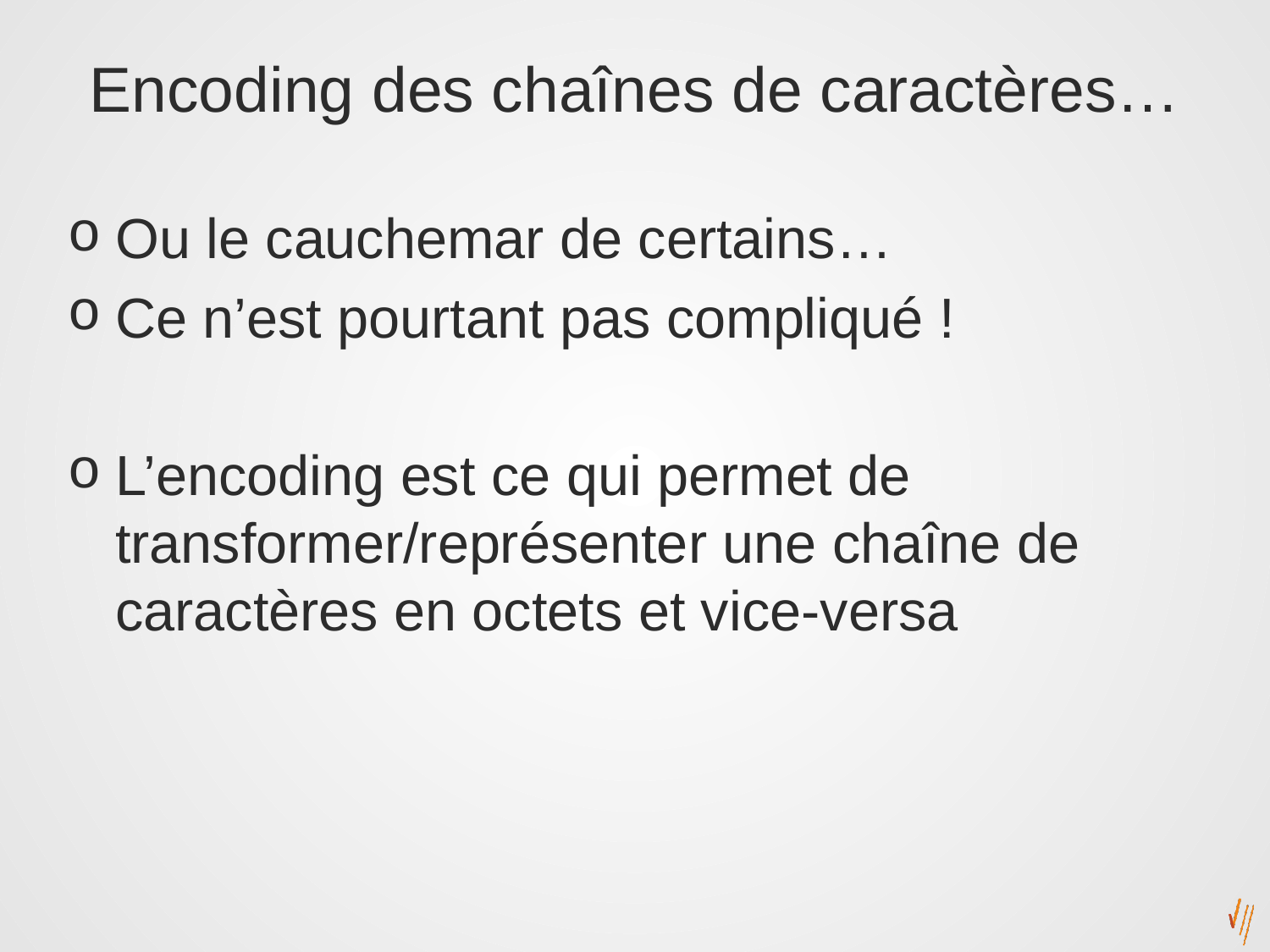

# Encoding des chaînes de caractères…
Ou le cauchemar de certains…
Ce n’est pourtant pas compliqué !

L’encoding est ce qui permet de transformer/représenter une chaîne de caractères en octets et vice-versa